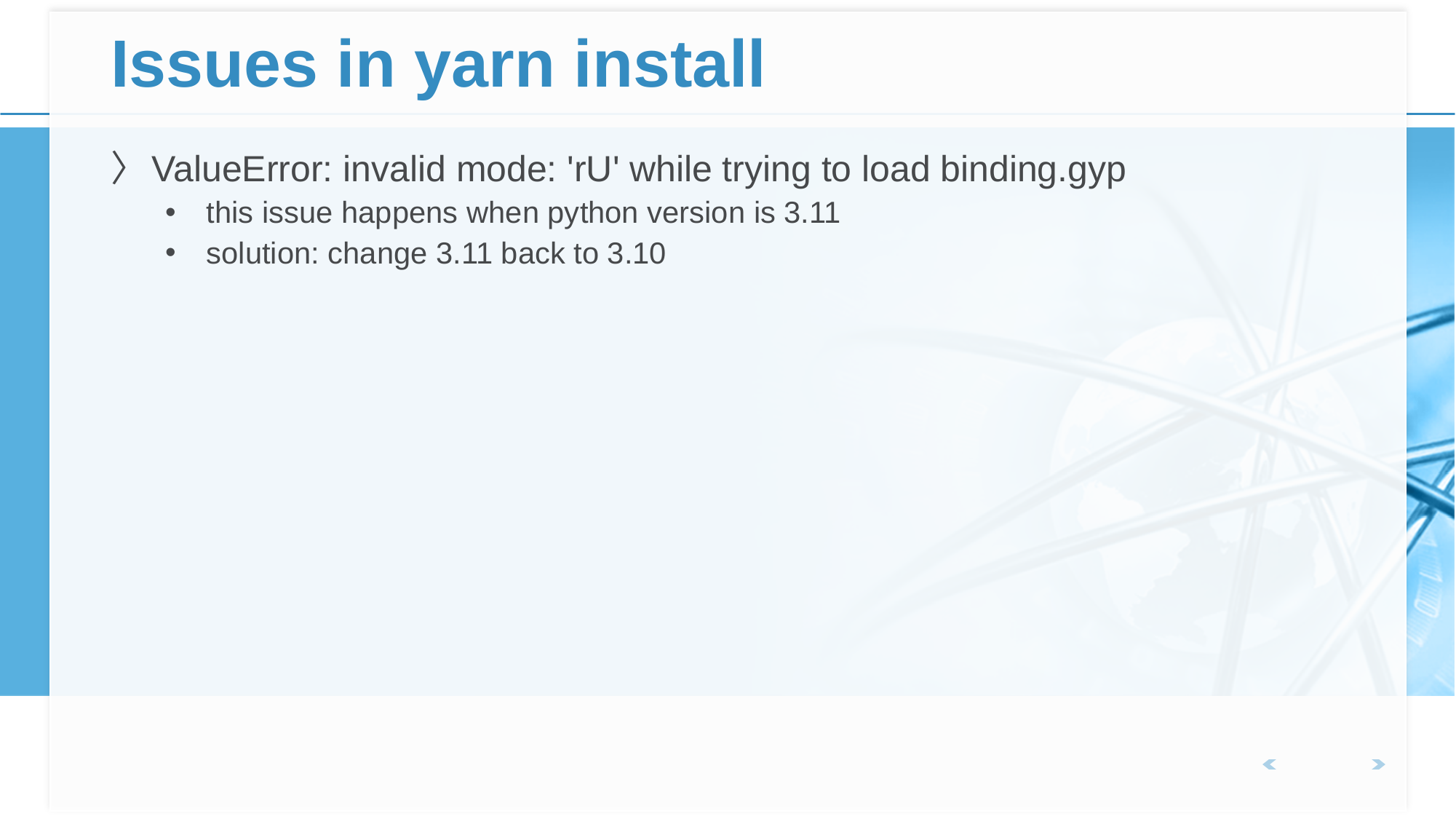

# Issues in yarn install
ValueError: invalid mode: 'rU' while trying to load binding.gyp
this issue happens when python version is 3.11
solution: change 3.11 back to 3.10